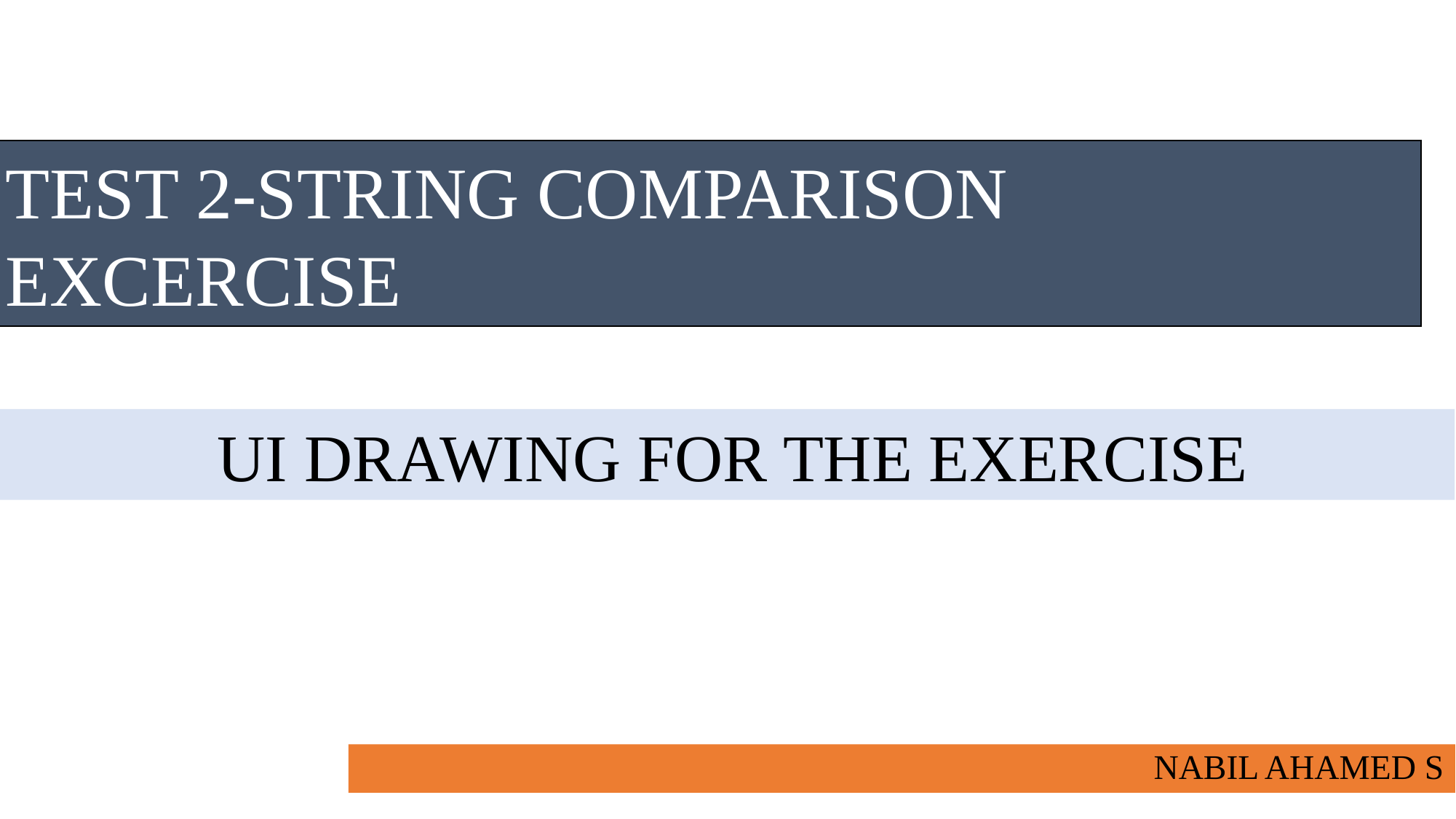

TEST 2-STRING COMPARISON EXCERCISE

 UI DRAWING FOR THE EXERCISE
NABIL AHAMED S